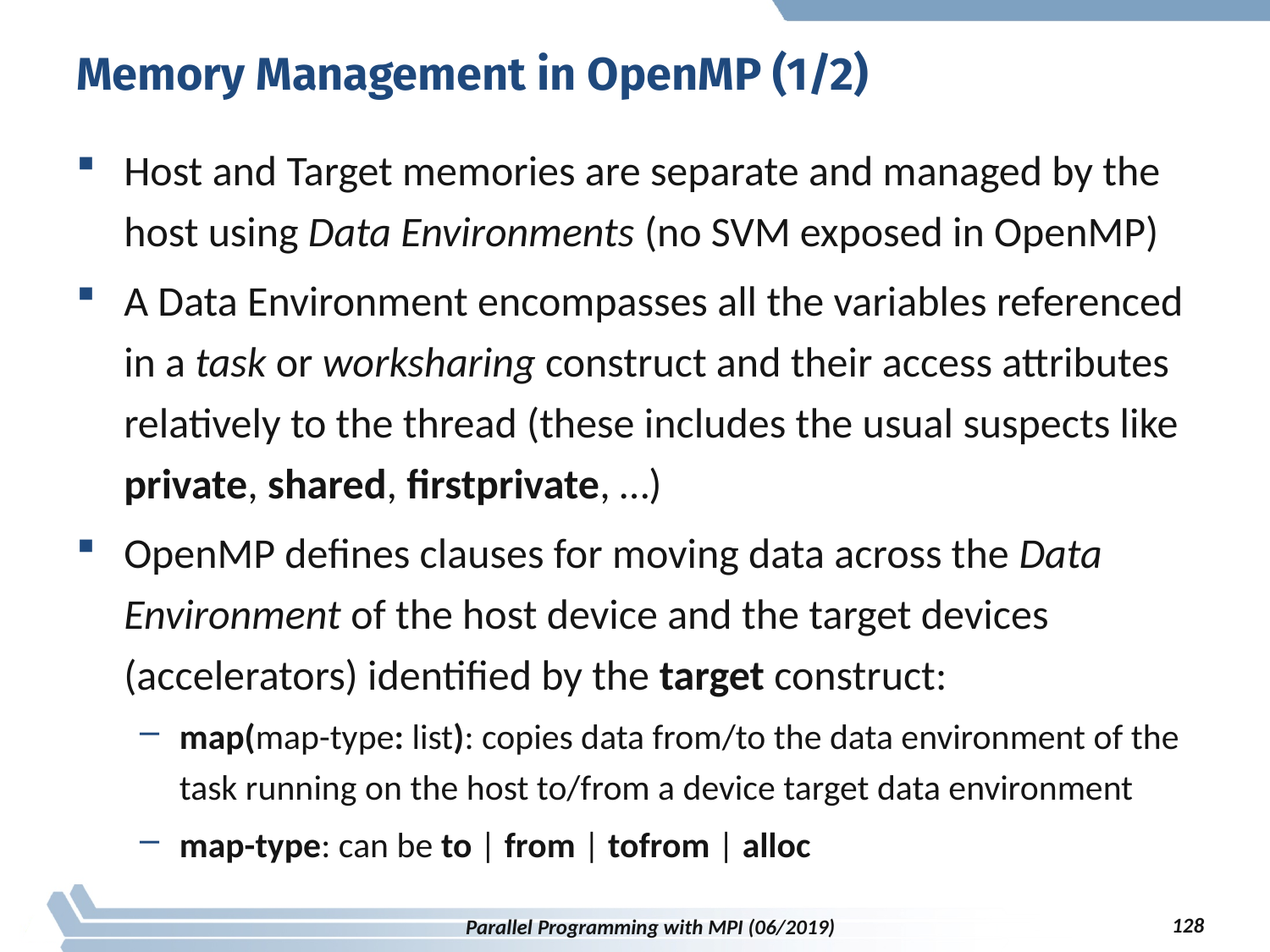

# Memory Management in OpenMP (1/2)
Host and Target memories are separate and managed by the host using Data Environments (no SVM exposed in OpenMP)
A Data Environment encompasses all the variables referenced in a task or worksharing construct and their access attributes relatively to the thread (these includes the usual suspects like private, shared, firstprivate, …)
OpenMP defines clauses for moving data across the Data Environment of the host device and the target devices (accelerators) identified by the target construct:
map(map-type: list): copies data from/to the data environment of the task running on the host to/from a device target data environment
map-type: can be to | from | tofrom | alloc
128
Parallel Programming with MPI (06/2019)